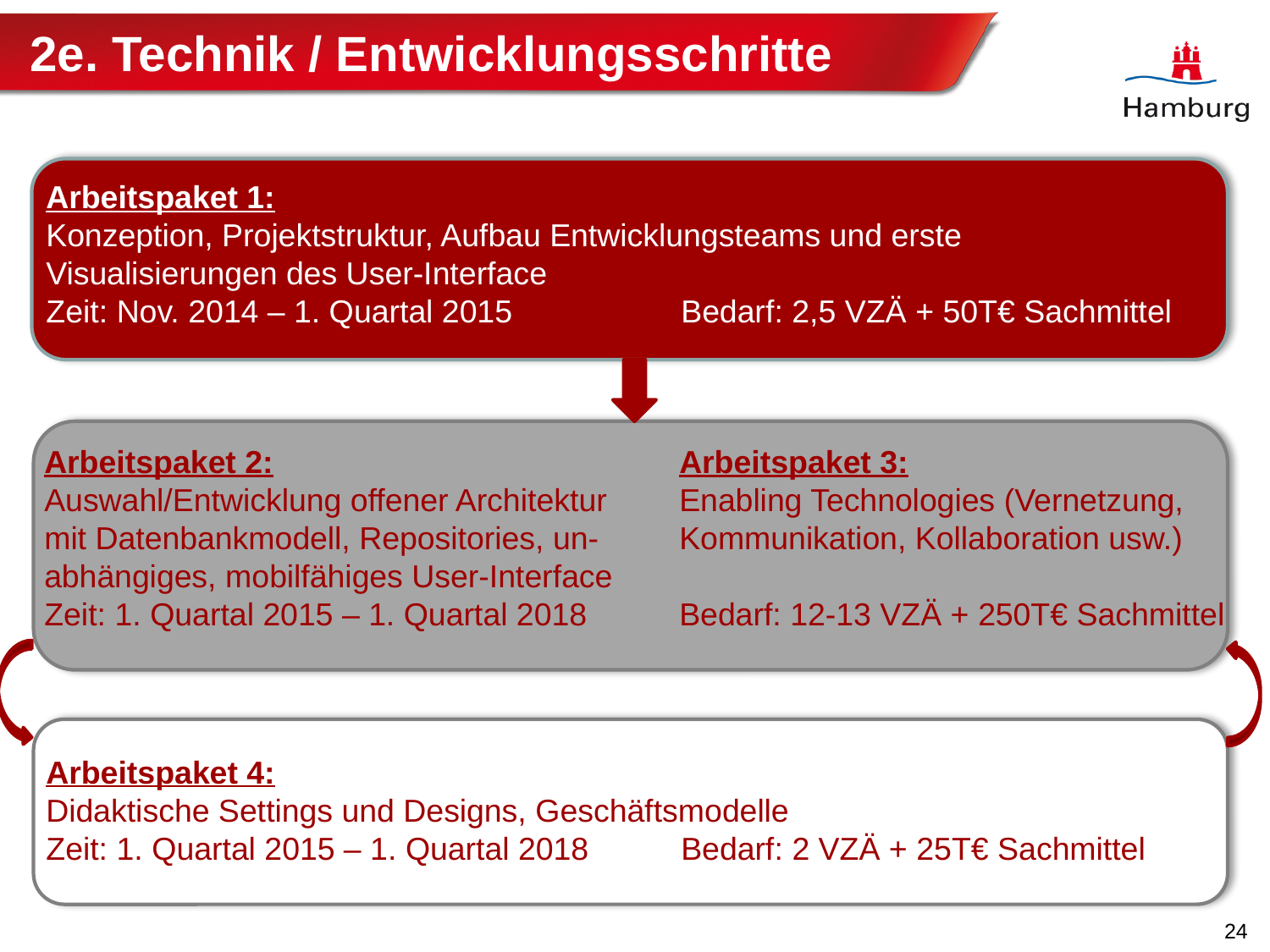

2e. Technik / Entwicklungsschritte

Arbeitspaket 1:
Konzeption, Projektstruktur, Aufbau Entwicklungsteams und erste Visualisierungen des User-Interface
Zeit: Nov. 2014 – 1. Quartal 2015		Bedarf: 2,5 VZÄ + 50T€ Sachmittel

Arbeitspaket 2:				Arbeitspaket 3:
Auswahl/Entwicklung offener Architektur	Enabling Technologies (Vernetzung, mit Datenbankmodell, Repositories, un-  	Kommunikation, Kollaboration usw.)
abhängiges, mobilfähiges User-Interface
Zeit: 1. Quartal 2015 – 1. Quartal 2018	Bedarf: 12-13 VZÄ + 250T€ Sachmittel

Arbeitspaket 4:
Didaktische Settings und Designs, Geschäftsmodelle
Zeit: 1. Quartal 2015 – 1. Quartal 2018	Bedarf: 2 VZÄ + 25T€ Sachmittel